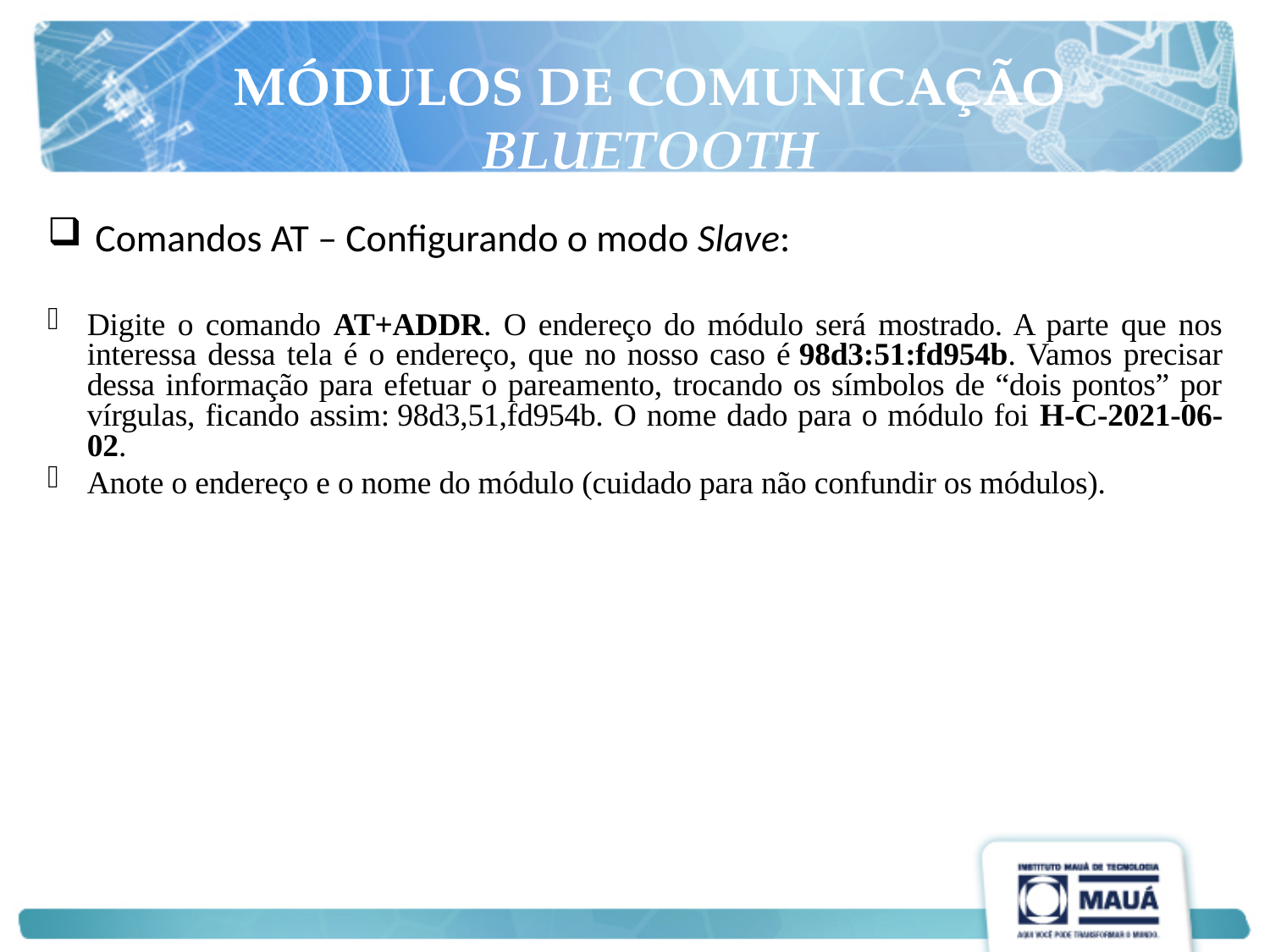

MÓDULOS DE COMUNICAÇÃO BLUETOOTH
Comandos AT – Configurando o modo Slave:

Digite o comando AT+ADDR. O endereço do módulo será mostrado. A parte que nos interessa dessa tela é o endereço, que no nosso caso é 98d3:51:fd954b. Vamos precisar dessa informação para efetuar o pareamento, trocando os símbolos de “dois pontos” por vírgulas, ficando assim: 98d3,51,fd954b. O nome dado para o módulo foi H-C-2021-06-02.
Anote o endereço e o nome do módulo (cuidado para não confundir os módulos).